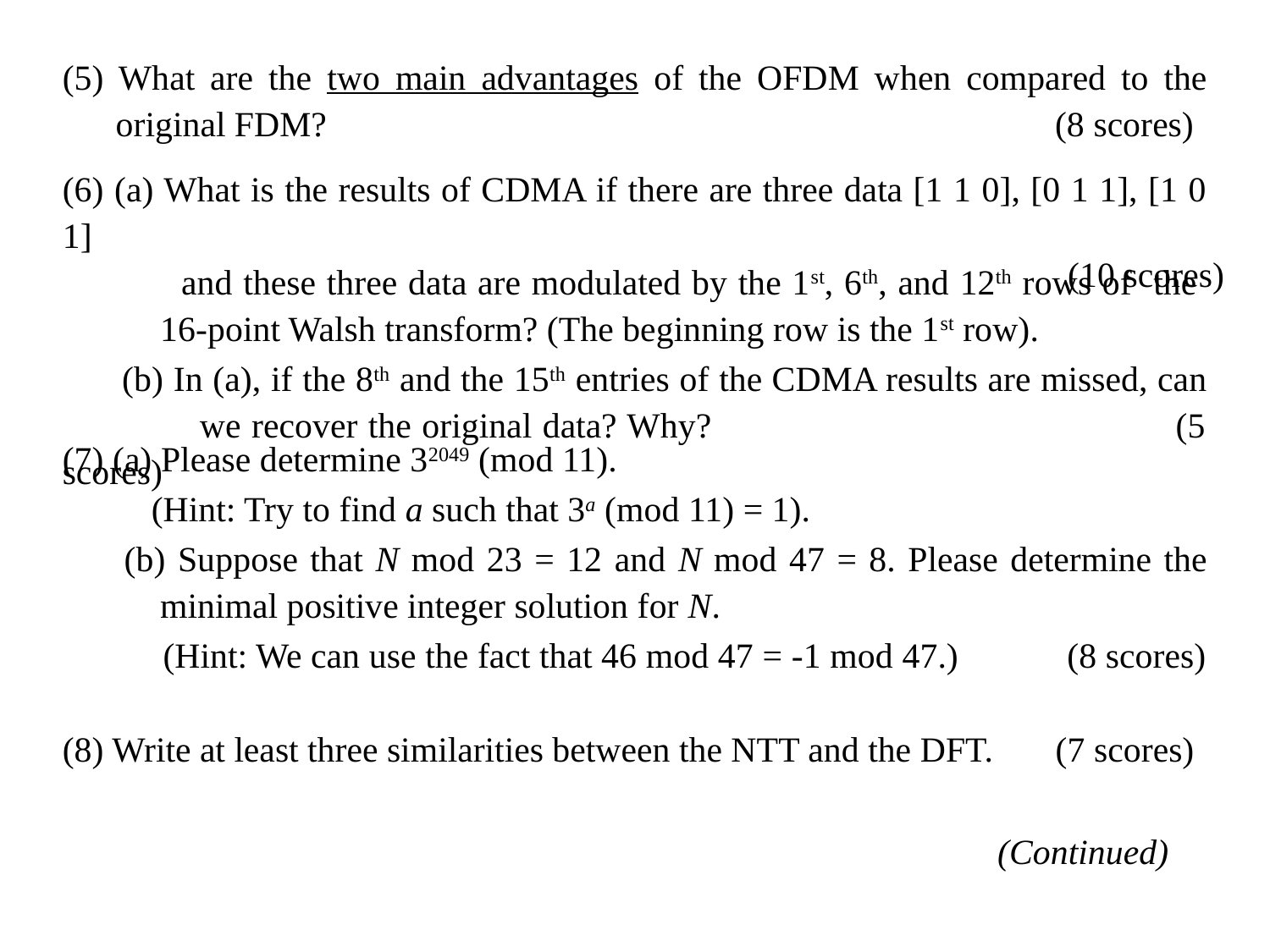

(5) What are the two main advantages of the OFDM when compared to the
      original FDM?                                                                                  (8 scores)
(6) (a) What is the results of CDMA if there are three data [1 1 0], [0 1 1], [1 0 1]
           and these three data are modulated by the 1st, 6th, and 12th rows of  the
           16-point Walsh transform? (The beginning row is the 1st row).
      (b) In (a), if the 8th and the 15th entries of the CDMA results are missed, can
             we recover the original data? Why?                                            (5 scores)
(10 scores)
(7) (a) Please determine 32049 (mod 11).
          (Hint: Try to find a such that 3a (mod 11) = 1).
     (b) Suppose that N mod 23 = 12 and N mod 47 = 8. Please determine the
           minimal positive integer solution for N.
           (Hint: We can use the fact that 46 mod 47 = -1 mod 47.)            (8 scores)
(8) Write at least three similarities between the NTT and the DFT.       (7 scores)
(Continued)